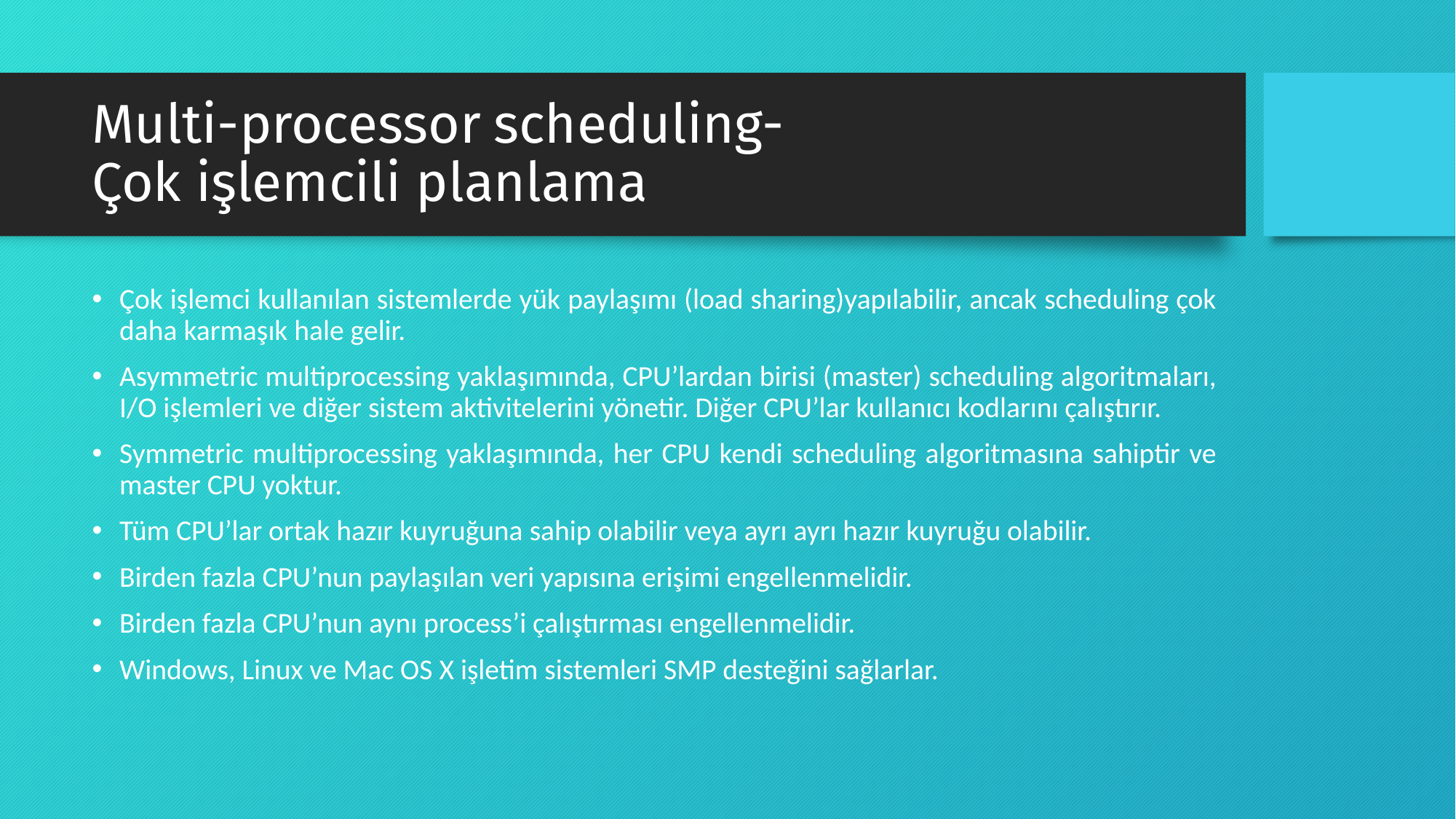

# Multi-processor  scheduling- Çok işlemcili planlama
Çok işlemci kullanılan sistemlerde yük paylaşımı (load sharing)yapılabilir, ancak scheduling çok daha karmaşık hale gelir.
Asymmetric multiprocessing yaklaşımında, CPU’lardan birisi (master) scheduling algoritmaları, I/O işlemleri ve diğer sistem aktivitelerini yönetir. Diğer CPU’lar kullanıcı kodlarını çalıştırır.
Symmetric multiprocessing yaklaşımında, her CPU kendi scheduling algoritmasına sahiptir ve master CPU yoktur.
Tüm CPU’lar ortak hazır kuyruğuna sahip olabilir veya ayrı ayrı hazır kuyruğu olabilir.
Birden fazla CPU’nun paylaşılan veri yapısına erişimi engellenmelidir.
Birden fazla CPU’nun aynı process’i çalıştırması engellenmelidir.
Windows, Linux ve Mac OS X işletim sistemleri SMP desteğini sağlarlar.